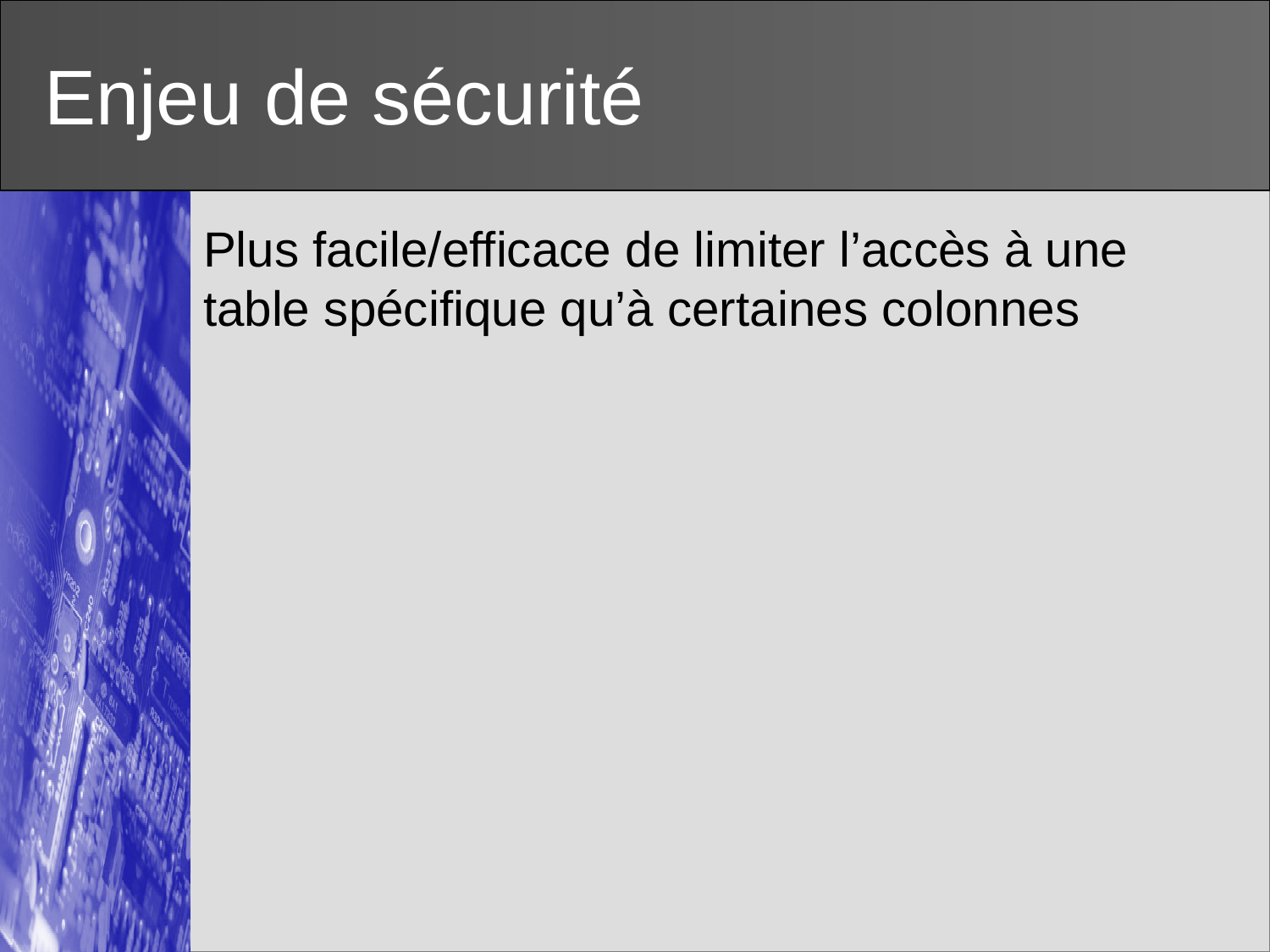

# Enjeu de sécurité
Plus facile/efficace de limiter l’accès à une table spécifique qu’à certaines colonnes